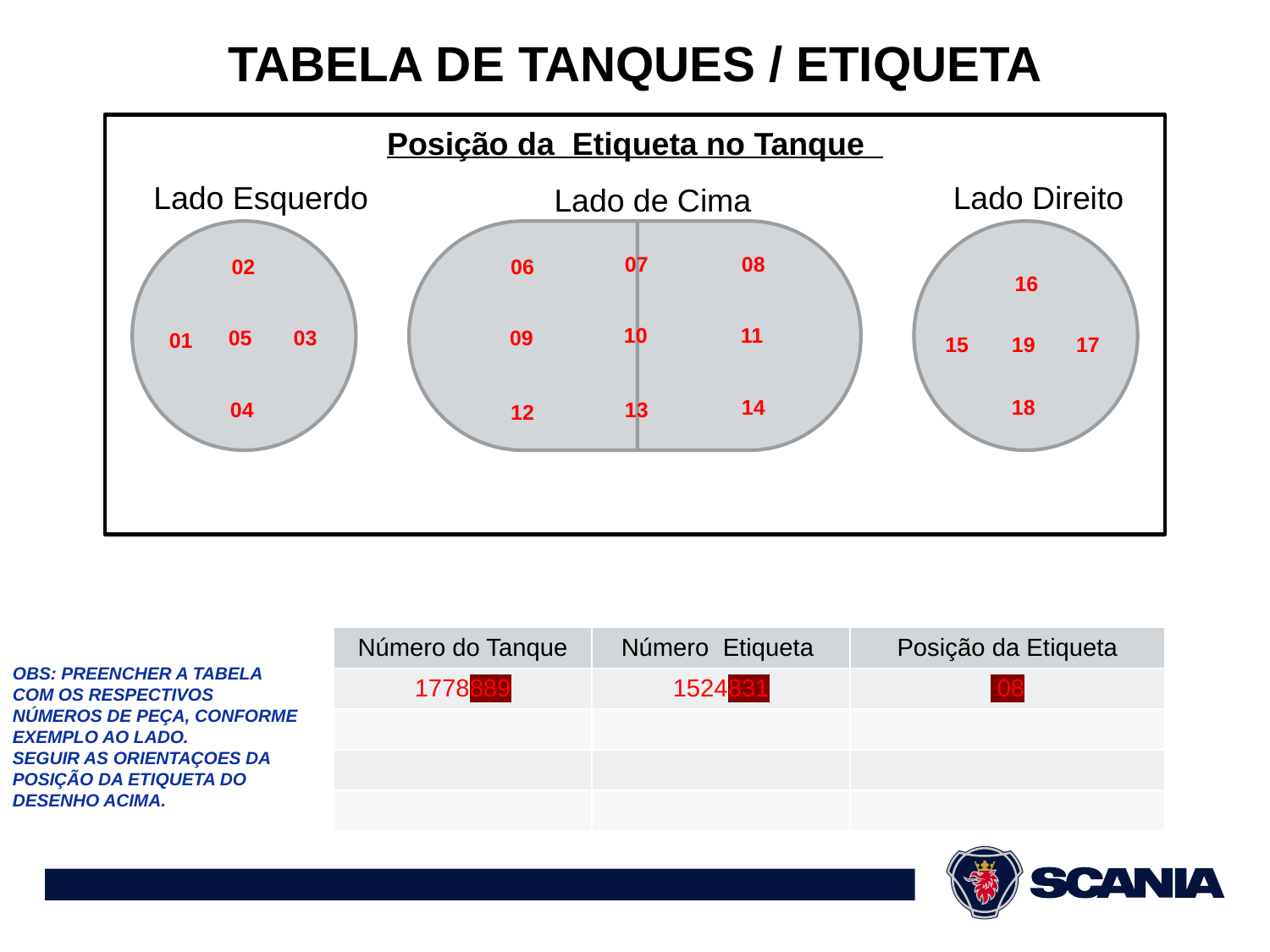

TABELA DE TANQUES / ETIQUETA

Posição da  Etiqueta no Tanque
Lado Esquerdo
Lado Direito
   Lado de Cima

07
08
02
06
16
05
03
01
15
17
19
18
04
12
10
11
09
14
13

| Número do Tanque | Número Etiqueta | Posição da Etiqueta |
| --- | --- | --- |
| 1778889 | 1524831 | 08 |
|  |  |  |
|  |  |  |
|  |  |  |
OBS: PREENCHER A TABELA COM OS RESPECTIVOS NÚMEROS DE PEÇA, CONFORME EXEMPLO AO LADO.
SEGUIR AS ORIENTAÇOES DA POSIÇÃO DA ETIQUETA DO DESENHO ACIMA.